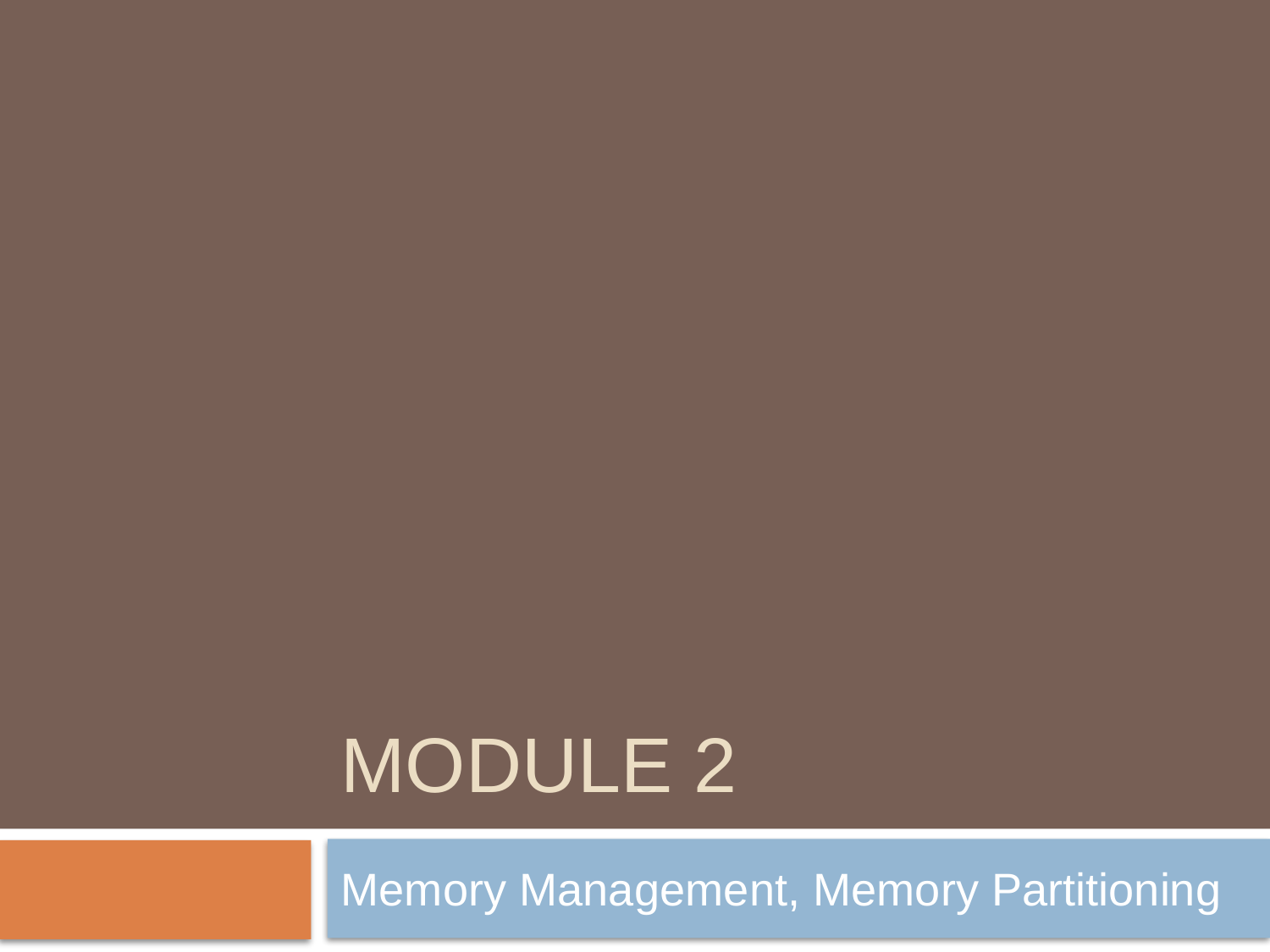

# Module 2
Memory Management, Memory Partitioning